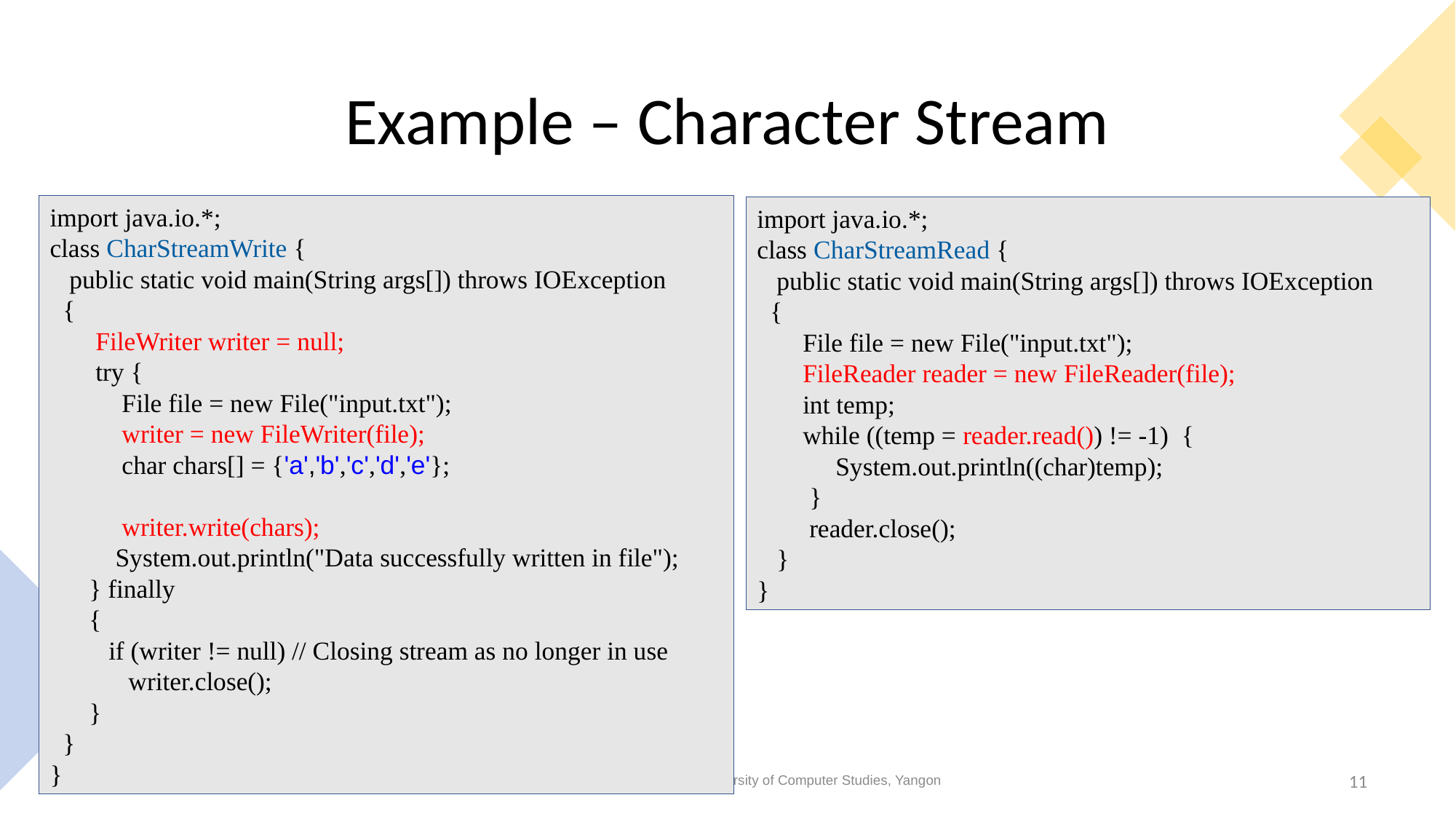

# Example – Character Stream
import java.io.*;
class CharStreamWrite {
   public static void main(String args[]) throws IOException
  {
       FileWriter writer = null;
       try {
           File file = new File("input.txt");
           writer = new FileWriter(file);
           char chars[] = {'a','b','c','d','e'};

           writer.write(chars);
          System.out.println("Data successfully written in file");
      } finally
      {
         if (writer != null) // Closing stream as no longer in use
            writer.close();
      }
  }
}
import java.io.*;
class CharStreamRead {
   public static void main(String args[]) throws IOException
  {
       File file = new File("input.txt");
       FileReader reader = new FileReader(file);
       int temp;
       while ((temp = reader.read()) != -1)  {
            System.out.println((char)temp);
        }
        reader.close();
   }
}

Faculty of Computer Science, University of Computer Studies, Yangon
11